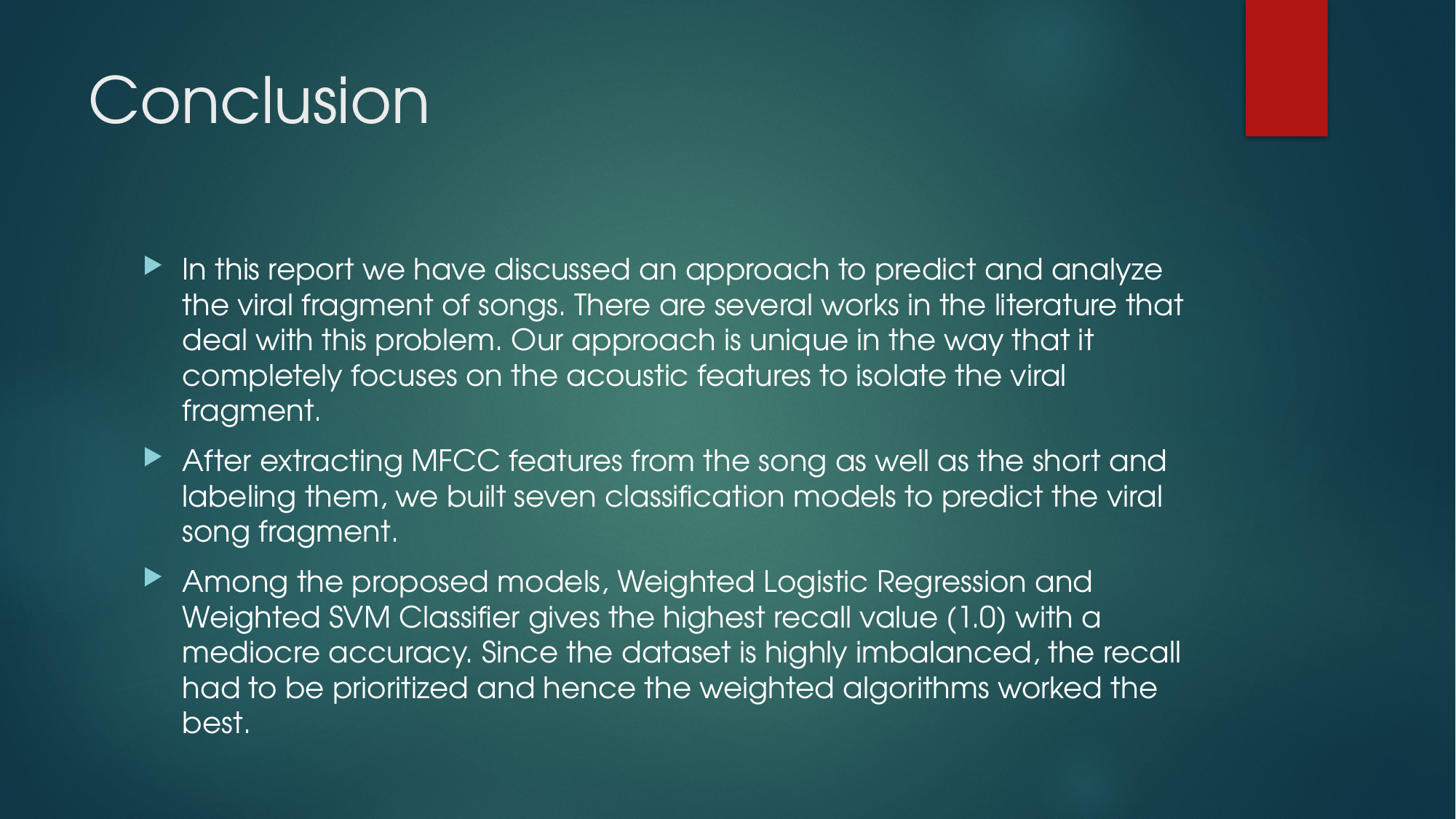

# Conclusion
In this report we have discussed an approach to predict and analyze the viral fragment of songs. There are several works in the literature that deal with this problem. Our approach is unique in the way that it completely focuses on the acoustic features to isolate the viral fragment.
After extracting MFCC features from the song as well as the short and labeling them, we built seven classification models to predict the viral song fragment.
Among the proposed models, Weighted Logistic Regression and Weighted SVM Classifier gives the highest recall value (1.0) with a mediocre accuracy. Since the dataset is highly imbalanced, the recall had to be prioritized and hence the weighted algorithms worked the best.